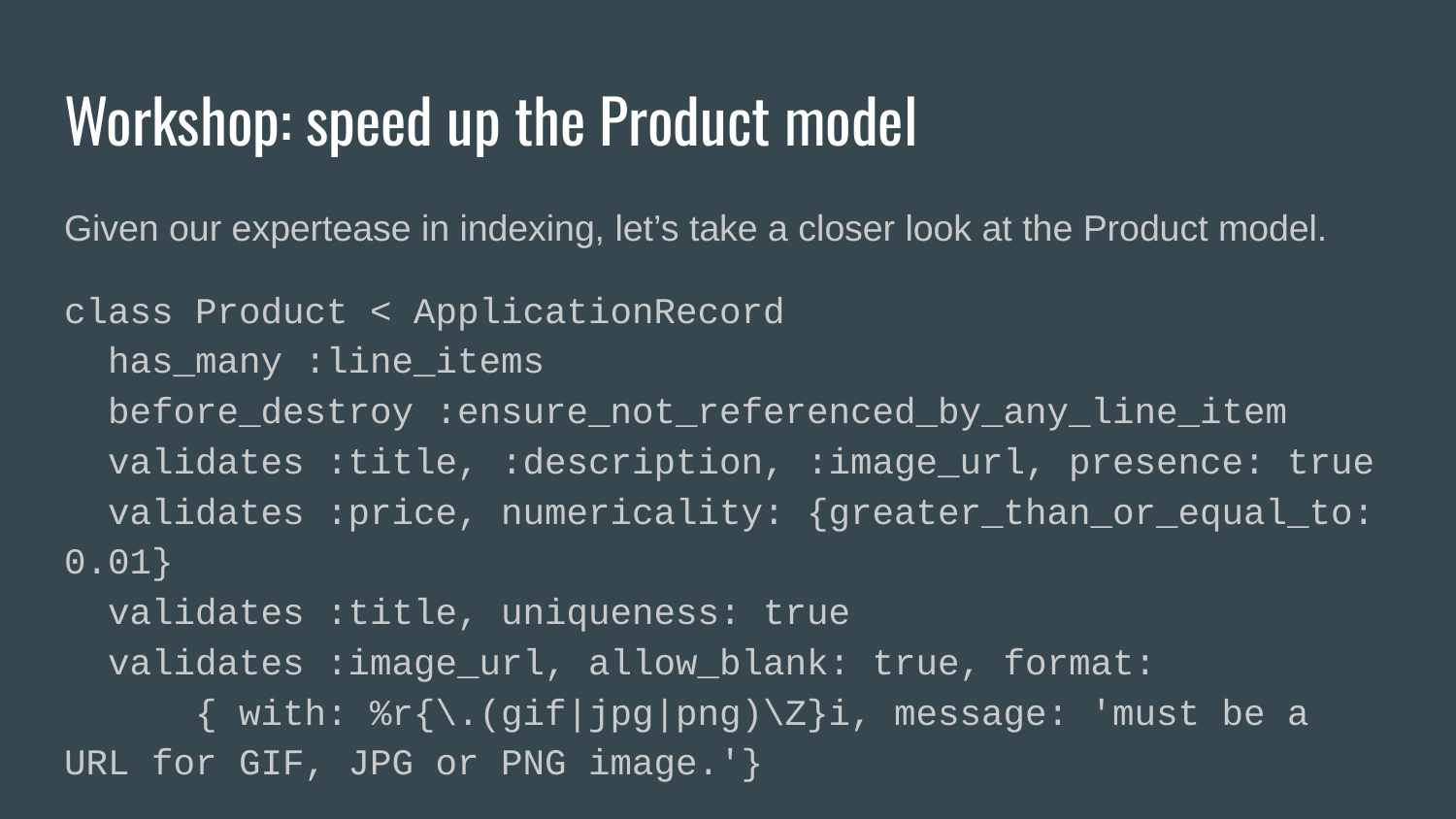

# Workshop: speed up the Product model
Given our expertease in indexing, let’s take a closer look at the Product model.
class Product < ApplicationRecord
  has_many :line_items
  before_destroy :ensure_not_referenced_by_any_line_item
  validates :title, :description, :image_url, presence: true
  validates :price, numericality: {greater_than_or_equal_to: 0.01}
  validates :title, uniqueness: true
  validates :image_url, allow_blank: true, format:
      { with: %r{\.(gif|jpg|png)\Z}i, message: 'must be a URL for GIF, JPG or PNG image.'}